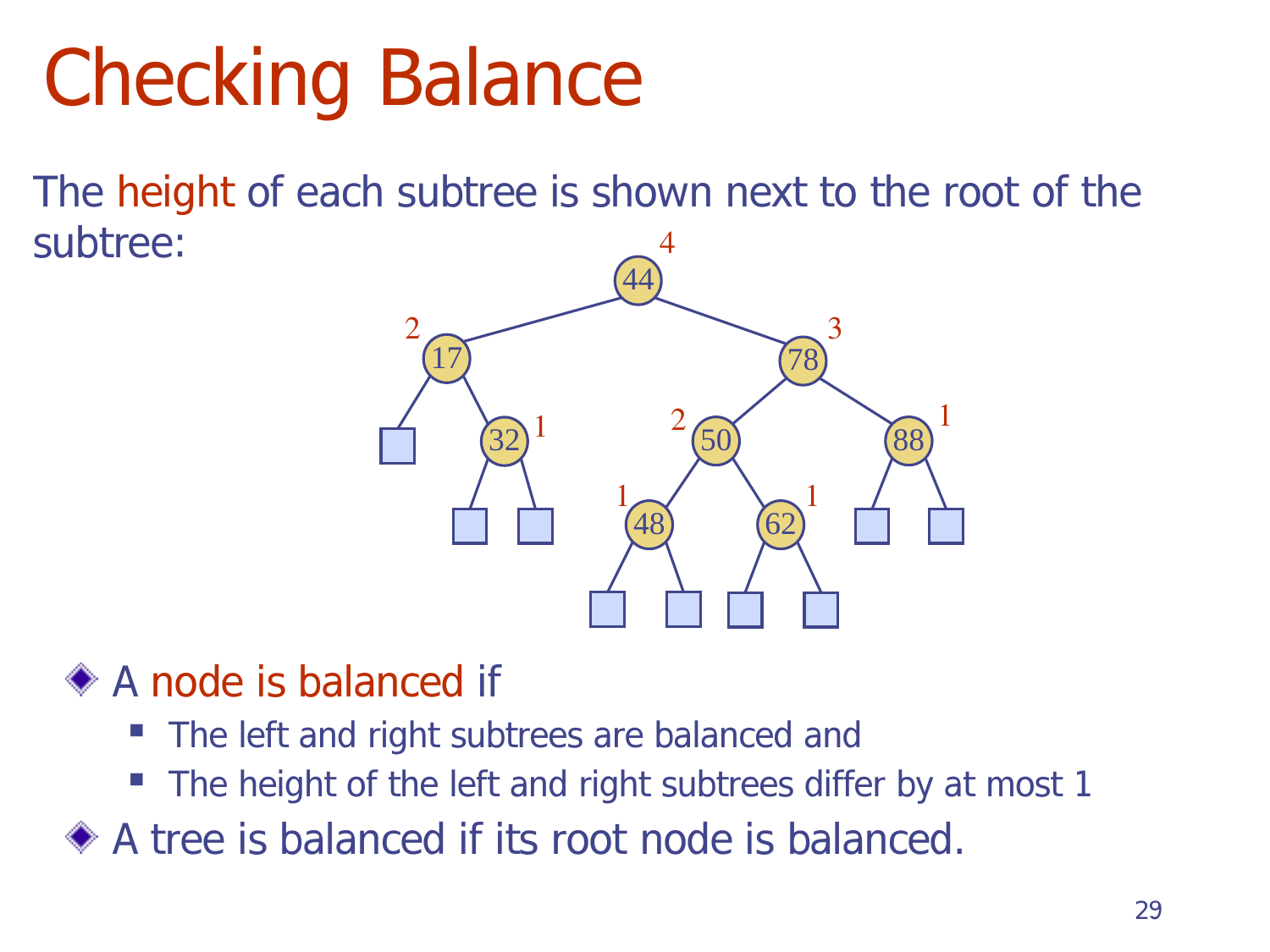

# Checking Balance
The height of each subtree is shown next to the root of the subtree:
4

44

2
3
17
78

1
2
1
50
88
32

1
1
48
62

A node is balanced if
The left and right subtrees are balanced and
The height of the left and right subtrees differ by at most 1
A tree is balanced if its root node is balanced.
29